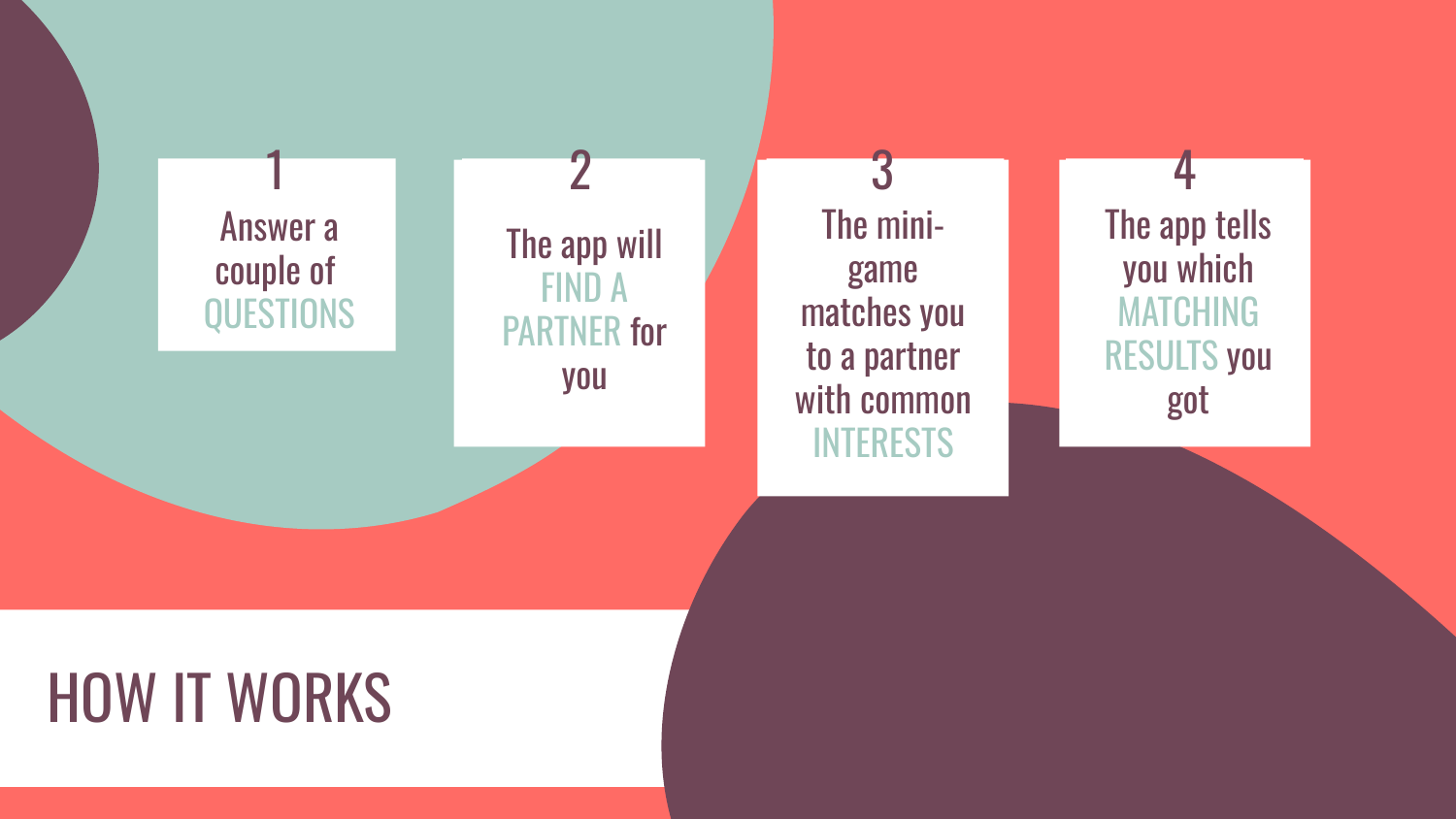

1
2
3
4

Answer a couple of
QUESTIONS
The app will FIND A PARTNER for you
The app tells you which MATCHING RESULTS you got
The mini-game matches you to a partner with common INTERESTS
# HOW IT WORKS